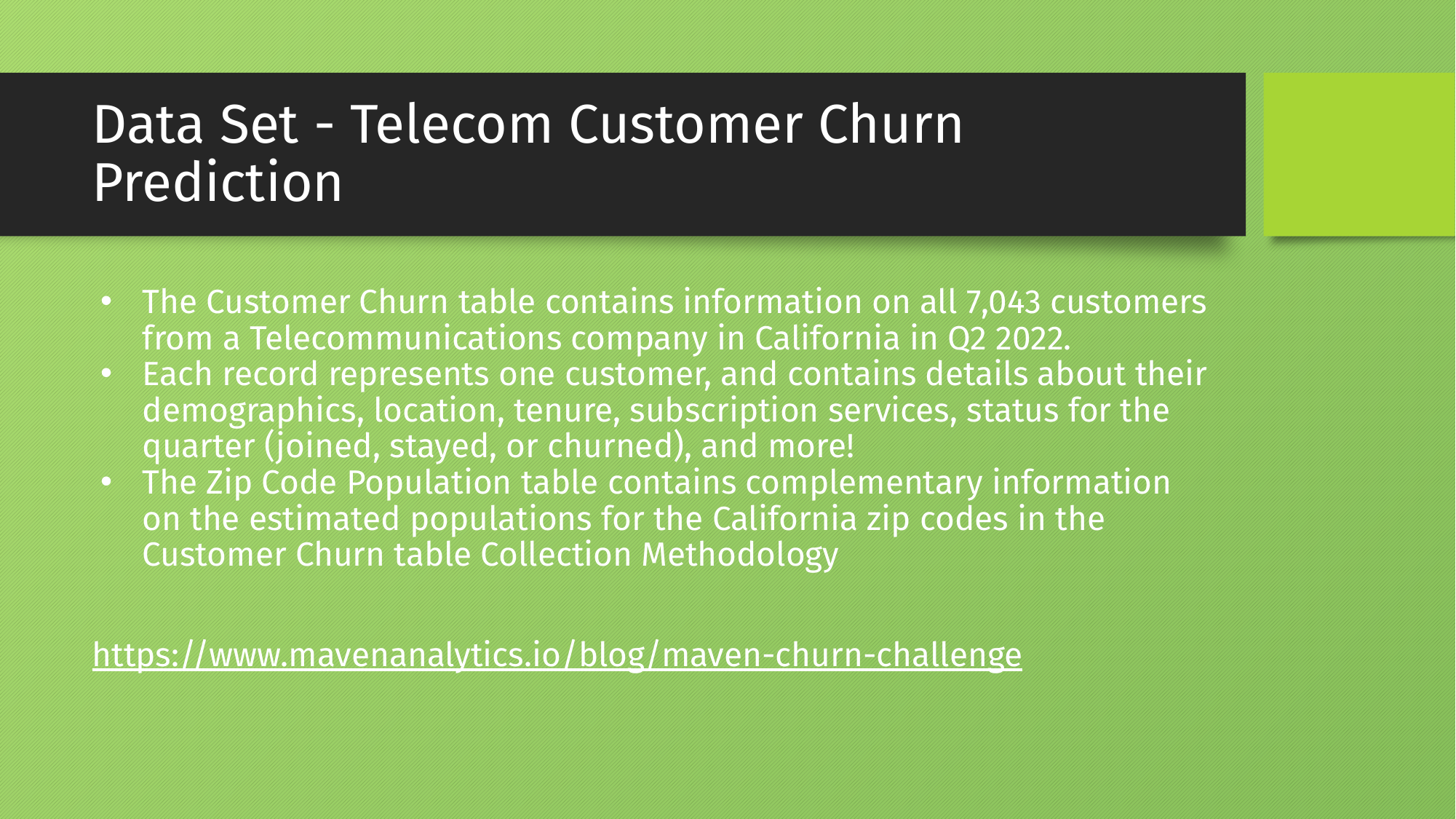

# Data Set - Telecom Customer Churn Prediction
The Customer Churn table contains information on all 7,043 customers from a Telecommunications company in California in Q2 2022.
Each record represents one customer, and contains details about their demographics, location, tenure, subscription services, status for the quarter (joined, stayed, or churned), and more!
The Zip Code Population table contains complementary information on the estimated populations for the California zip codes in the Customer Churn table Collection Methodology

https://www.mavenanalytics.io/blog/maven-churn-challenge